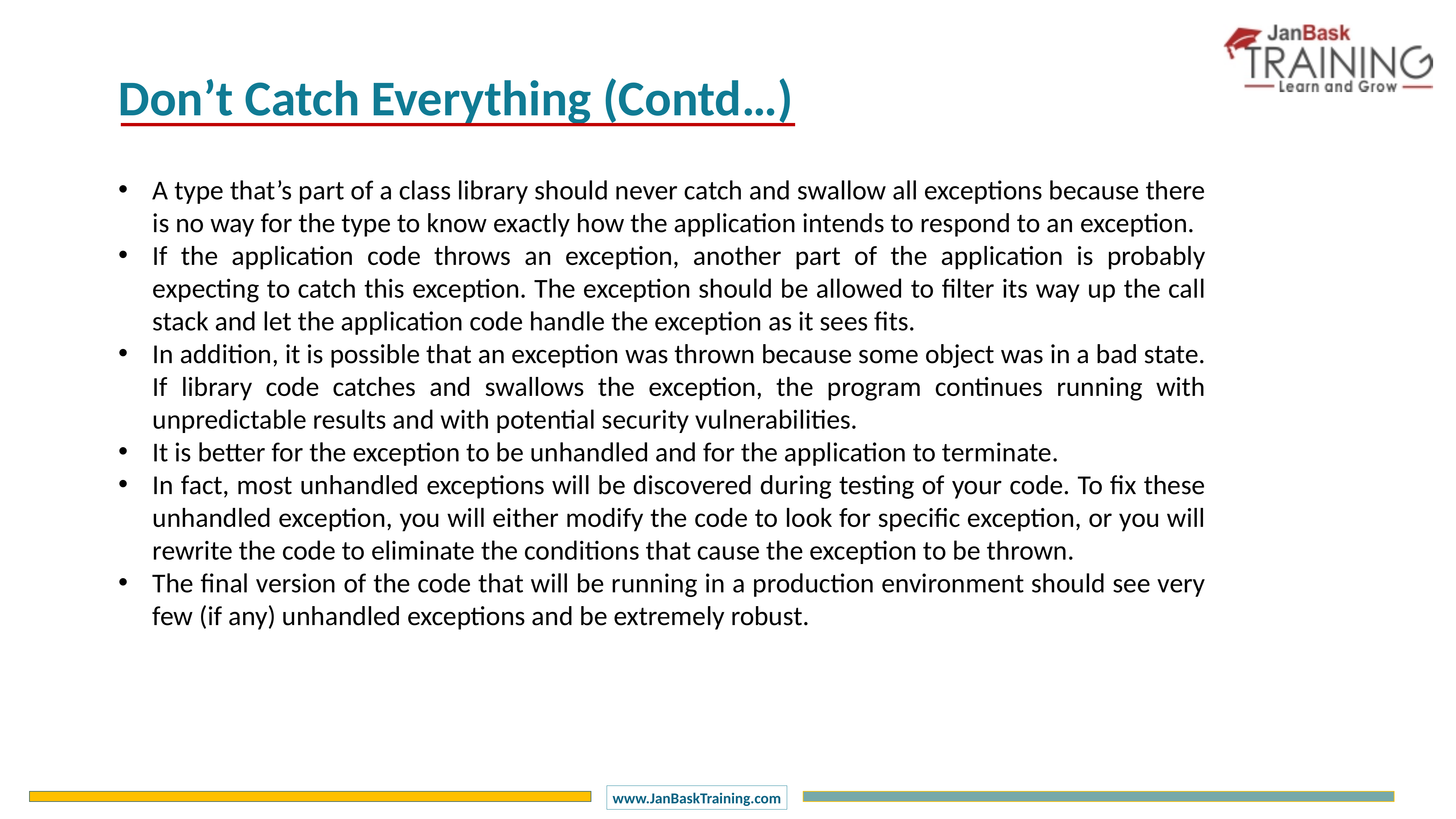

Don’t Catch Everything (Contd…)
A type that’s part of a class library should never catch and swallow all exceptions because there is no way for the type to know exactly how the application intends to respond to an exception.
If the application code throws an exception, another part of the application is probably expecting to catch this exception. The exception should be allowed to filter its way up the call stack and let the application code handle the exception as it sees fits.
In addition, it is possible that an exception was thrown because some object was in a bad state. If library code catches and swallows the exception, the program continues running with unpredictable results and with potential security vulnerabilities.
It is better for the exception to be unhandled and for the application to terminate.
In fact, most unhandled exceptions will be discovered during testing of your code. To fix these unhandled exception, you will either modify the code to look for specific exception, or you will rewrite the code to eliminate the conditions that cause the exception to be thrown.
The final version of the code that will be running in a production environment should see very few (if any) unhandled exceptions and be extremely robust.